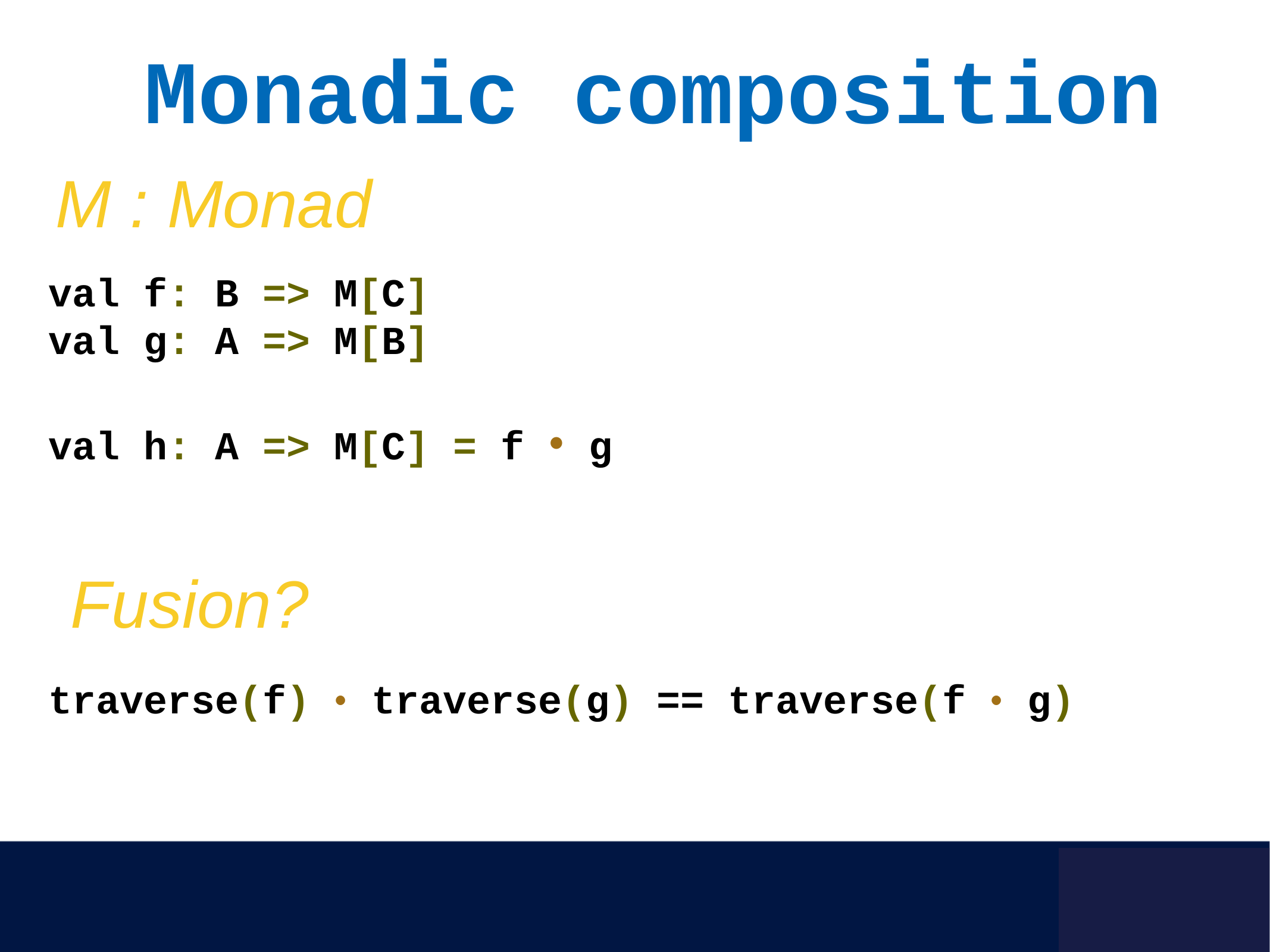

Monadic composition
M : Monad
val f: B => M[C]
val g: A => M[B]
val h: A => M[C] = f • g
Fusion?
traverse(f) • traverse(g) == traverse(f • g)